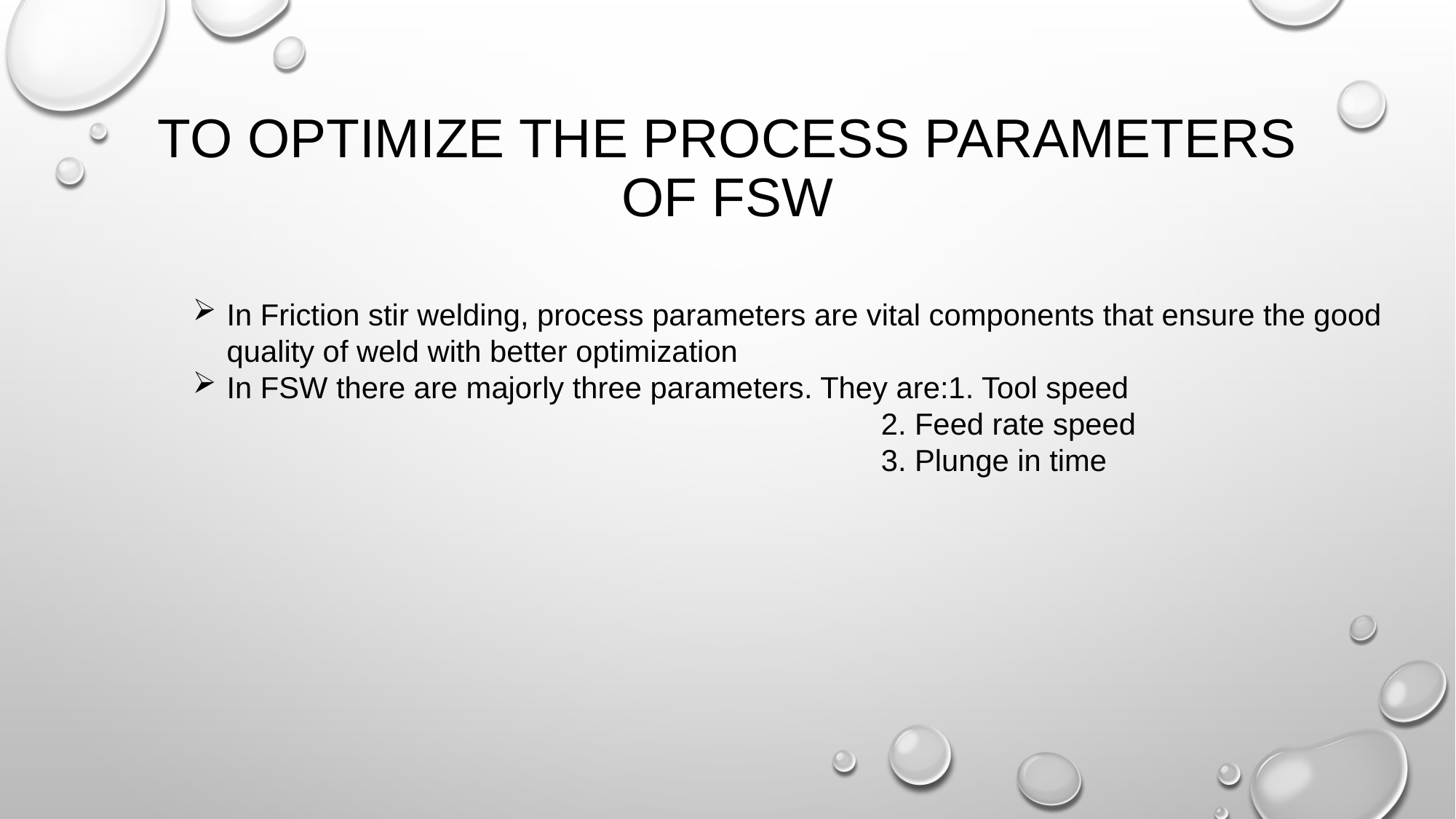

# To optimize the process parameters of fsw
In Friction stir welding, process parameters are vital components that ensure the good quality of weld with better optimization
In FSW there are majorly three parameters. They are:1. Tool speed
						    2. Feed rate speed
						    3. Plunge in time